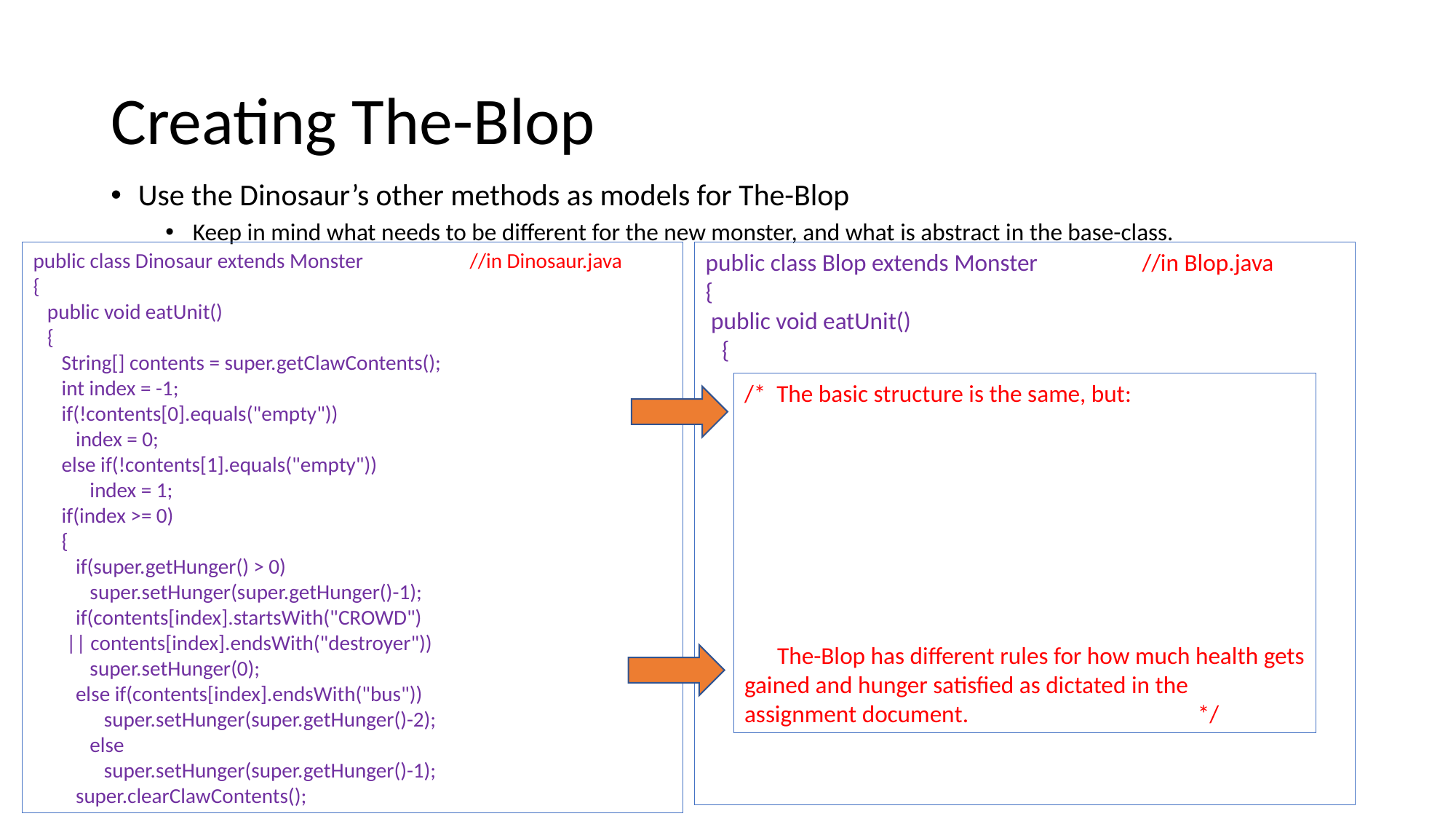

# Creating The-Blop
Use the Dinosaur’s other methods as models for The-Blop
Keep in mind what needs to be different for the new monster, and what is abstract in the base-class.

public class Dinosaur extends Monster	//in Dinosaur.java
{
   public void eatUnit()
   {
      String[] contents = super.getClawContents();
      int index = -1;
      if(!contents[0].equals("empty"))
         index = 0;
      else if(!contents[1].equals("empty"))
            index = 1;
      if(index >= 0)
      {
         if(super.getHunger() > 0)
            super.setHunger(super.getHunger()-1);
         if(contents[index].startsWith("CROWD")
       || contents[index].endsWith("destroyer"))
            super.setHunger(0);
         else if(contents[index].endsWith("bus"))
               super.setHunger(super.getHunger()-2);
            else
               super.setHunger(super.getHunger()-1);
         super.clearClawContents();
public class Blop extends Monster	//in Blop.java
{
 public void eatUnit()
   {

/*  The basic structure is the same, but:

      The-Blop has different rules for how much health gets gained and hunger satisfied as dictated in the assignment document.                                          */